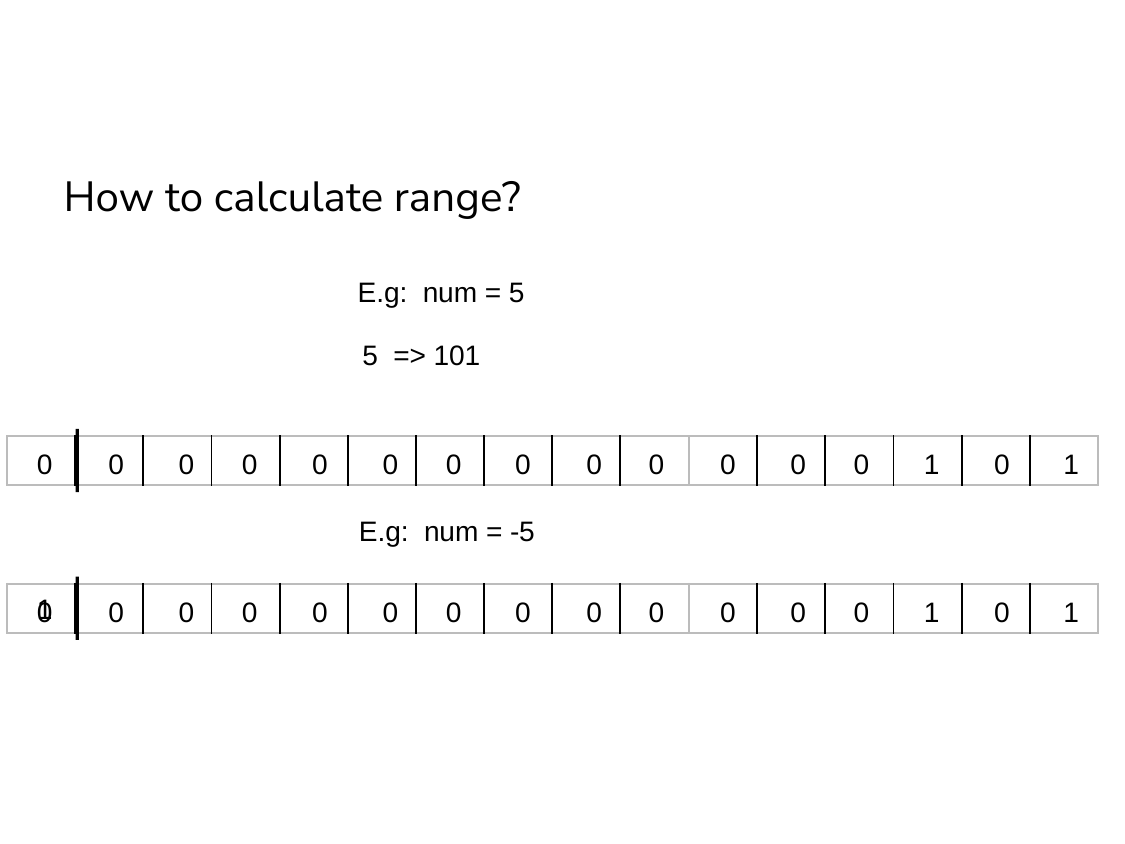

How to calculate range?
E.g:  num = 5
5  => 101
|  |  |  |  |  |  |  |  |  |  |
| --- | --- | --- | --- | --- | --- | --- | --- | --- | --- |
|  |  |  |  |  |  |
| --- | --- | --- | --- | --- | --- |
0
0
0
0
0
0
0
0
0
0
0
0
0
1
0
1
E.g:  num = -5
1
|  |  |  |  |  |  |  |  |  |  |
| --- | --- | --- | --- | --- | --- | --- | --- | --- | --- |
|  |  |  |  |  |  |
| --- | --- | --- | --- | --- | --- |
0
0
0
0
0
0
0
0
0
0
0
0
0
1
0
1